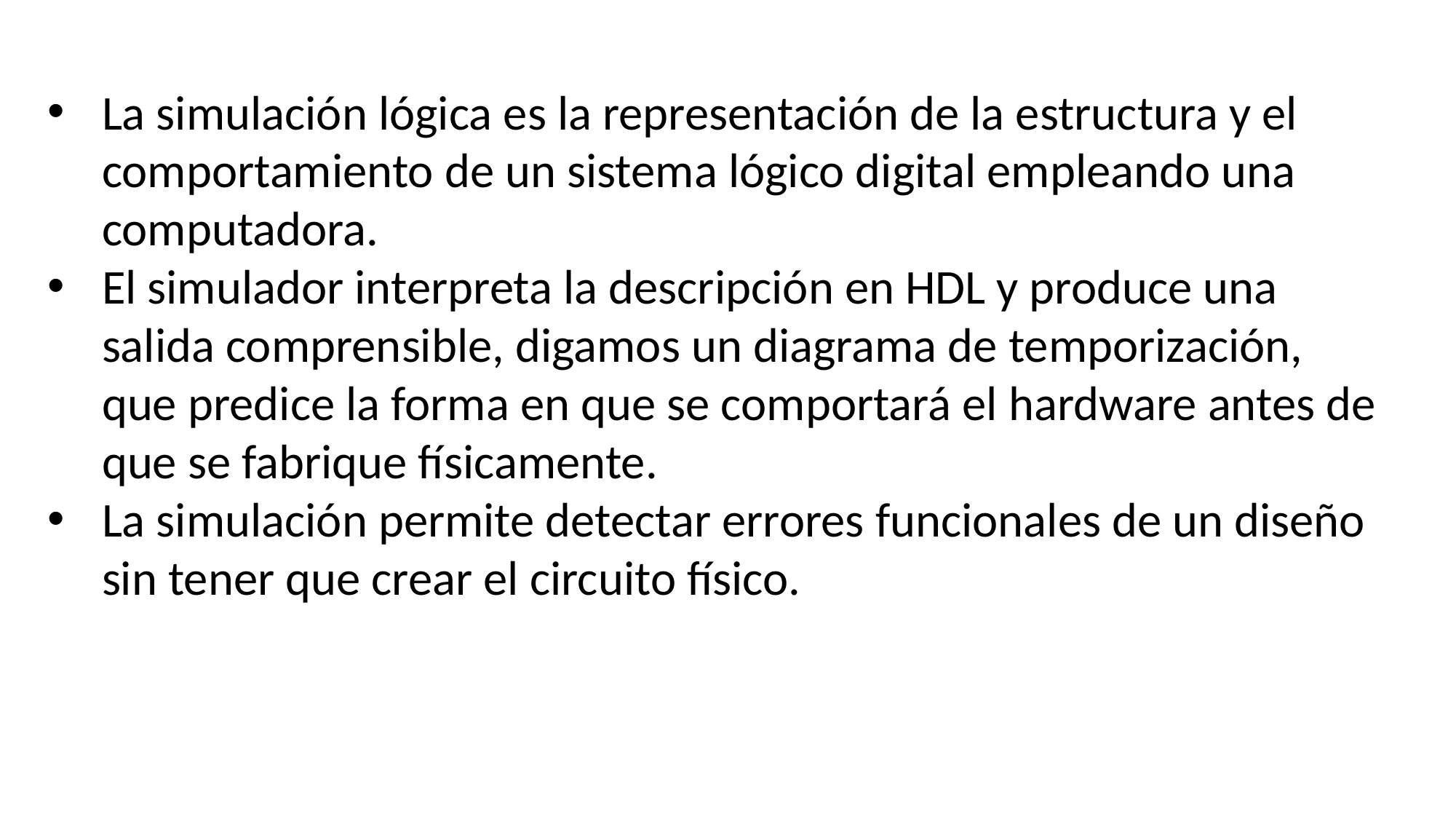

La simulación lógica es la representación de la estructura y el comportamiento de un sistema lógico digital empleando una computadora.
El simulador interpreta la descripción en HDL y produce una salida comprensible, digamos un diagrama de temporización, que predice la forma en que se comportará el hardware antes de que se fabrique físicamente.
La simulación permite detectar errores funcionales de un diseño sin tener que crear el circuito físico.